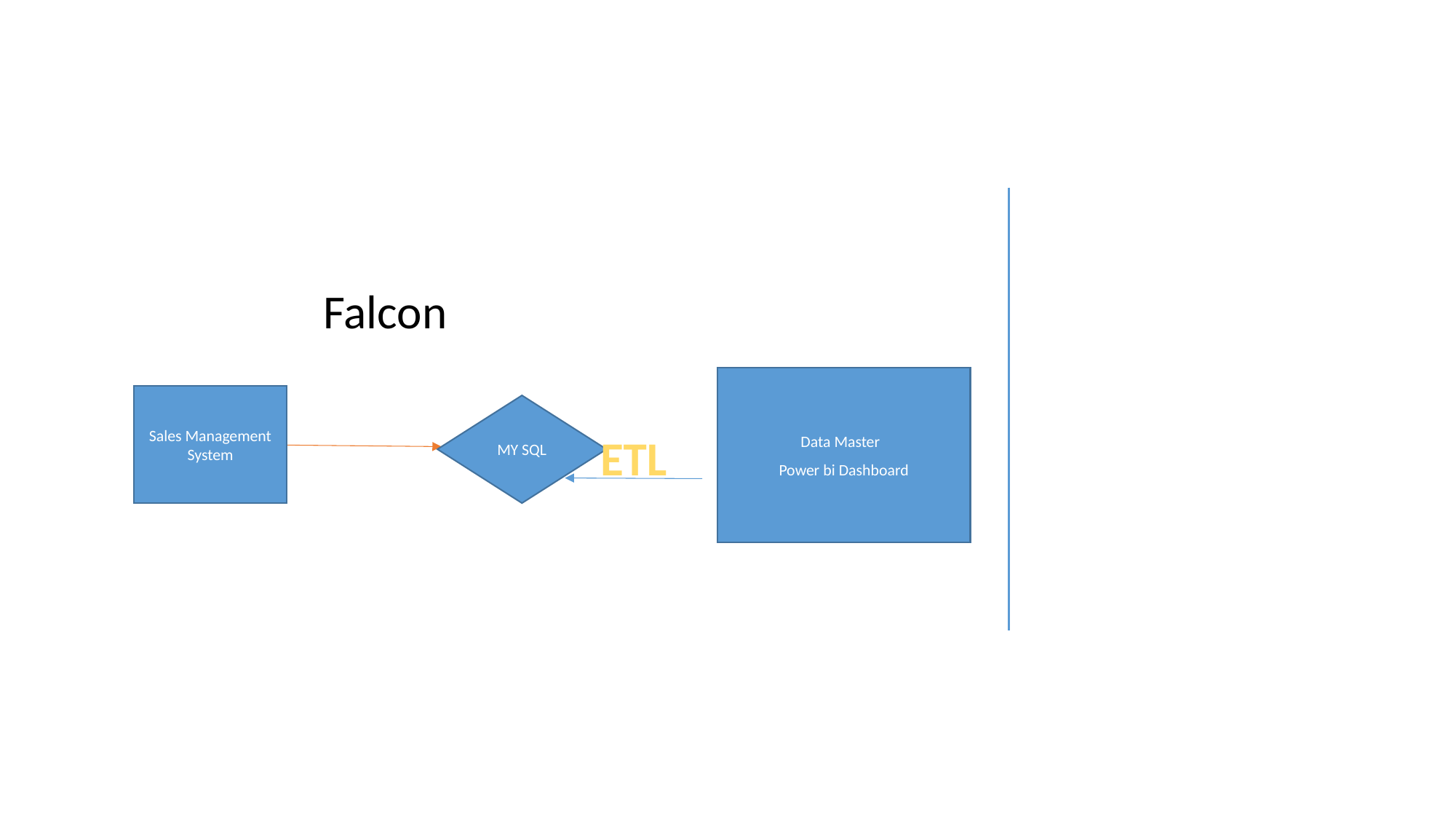

Falcon
Data Master
Power bi Dashboard
Sales Management System
MY SQL
ETL